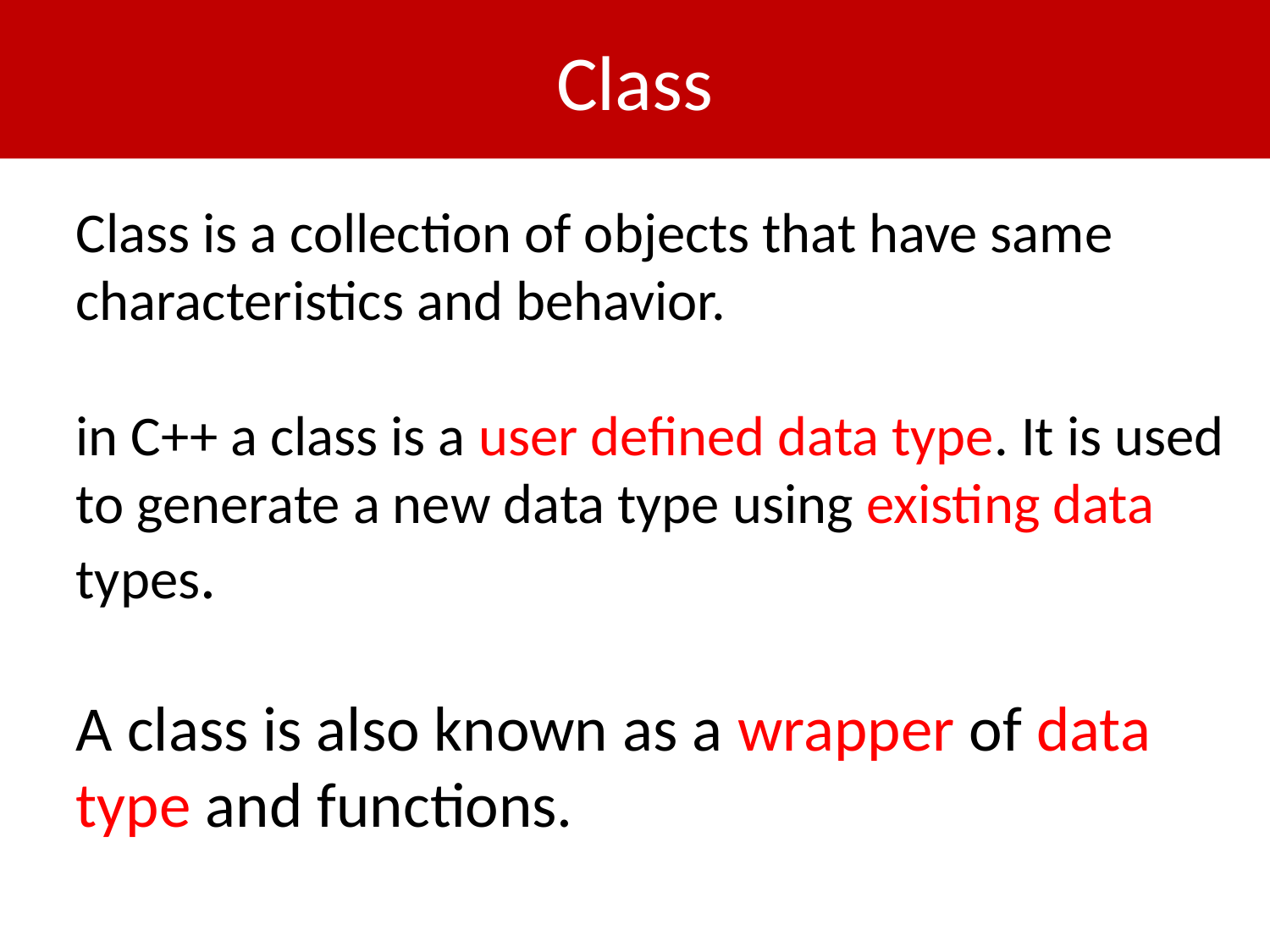

# Class
Class is a collection of objects that have same characteristics and behavior.

in C++ a class is a user defined data type. It is used to generate a new data type using existing data types.

A class is also known as a wrapper of data type and functions.